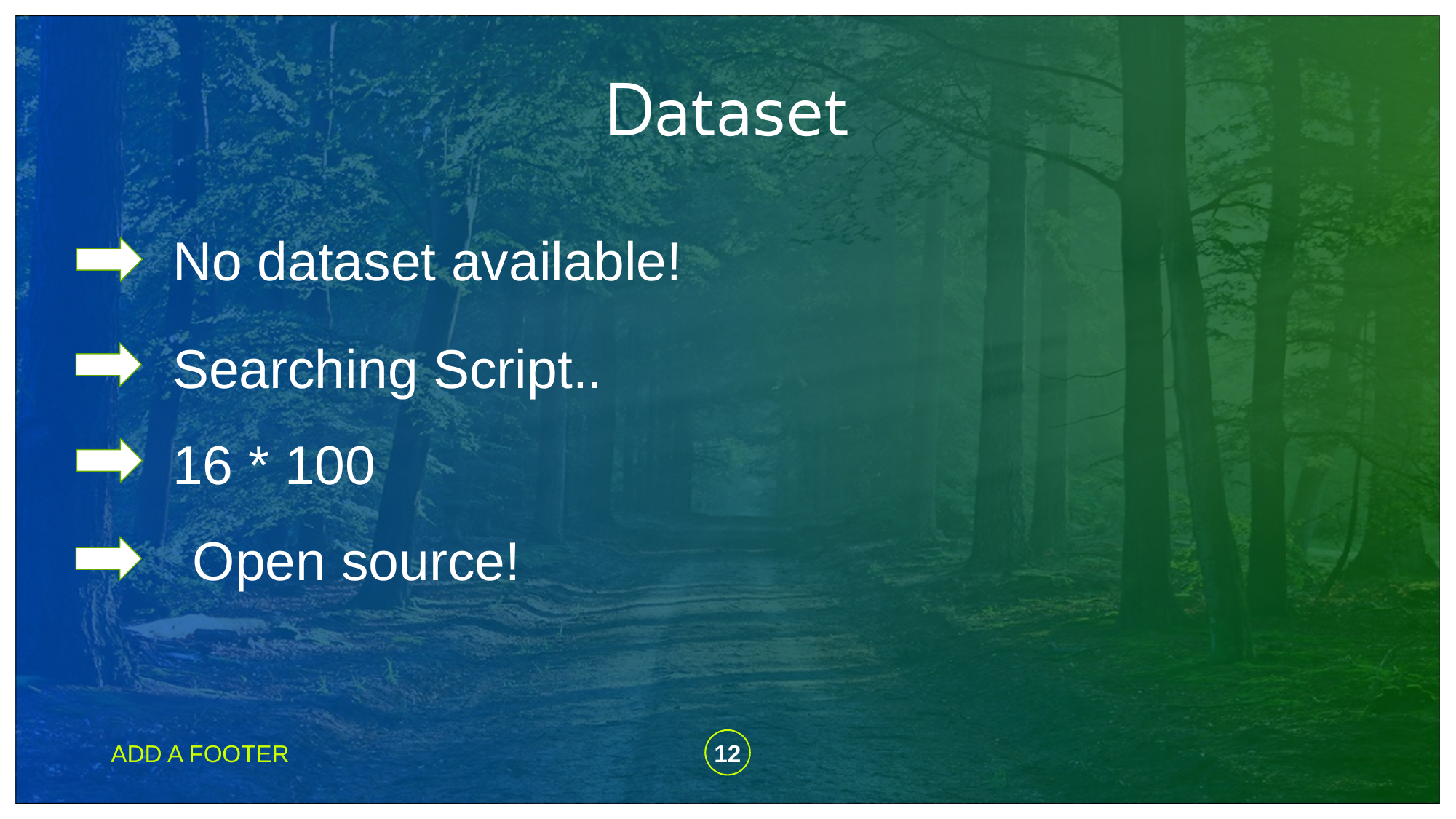

# Dataset
No dataset available!

Searching Script..

16 * 100

Open source!

ADD A FOOTER
12